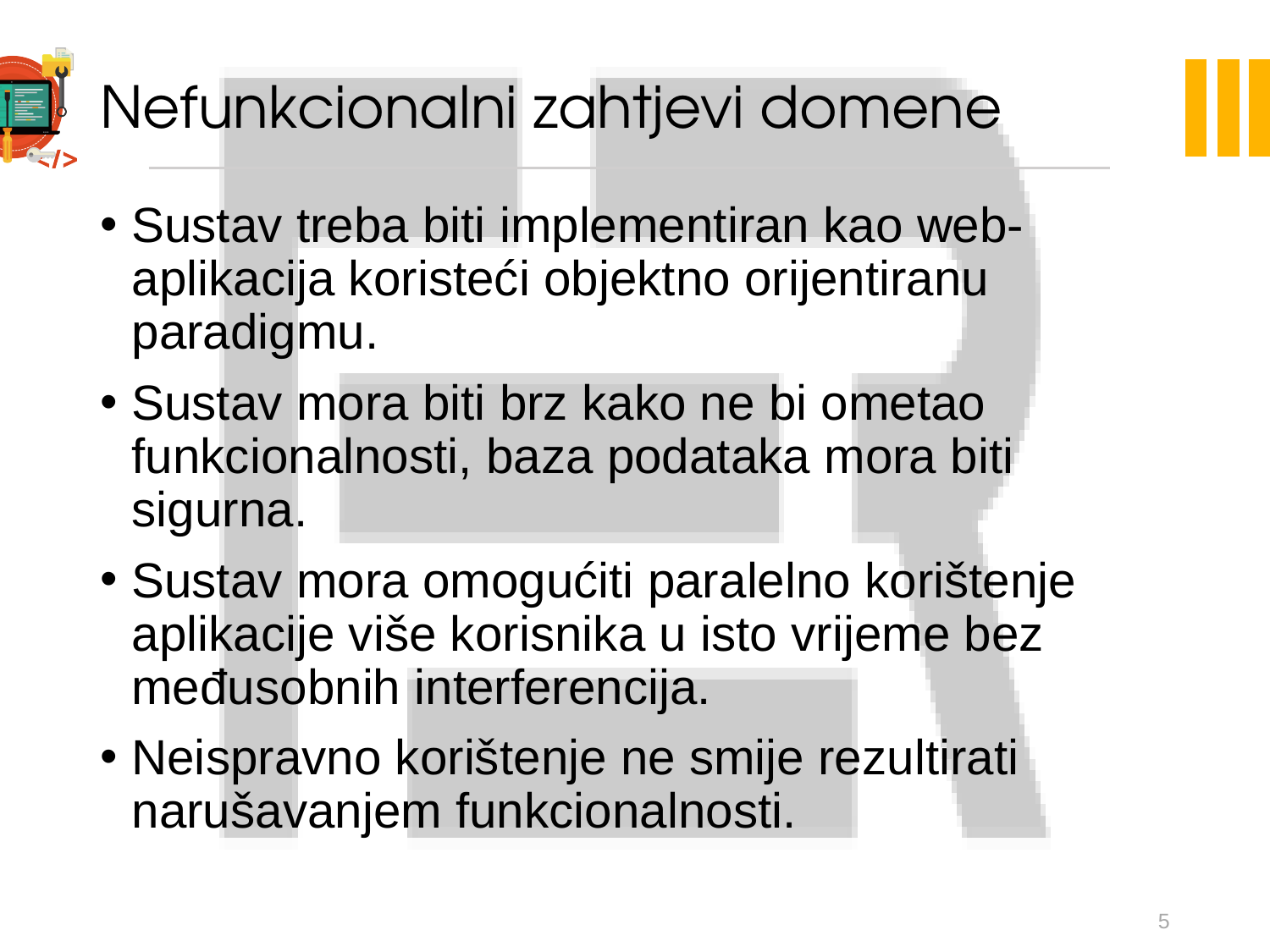

# Nefunkcionalni zahtjevi domene
Sustav treba biti implementiran kao web-aplikacija koristeći objektno orijentiranu paradigmu.
Sustav mora biti brz kako ne bi ometao funkcionalnosti, baza podataka mora biti sigurna.
Sustav mora omogućiti paralelno korištenje aplikacije više korisnika u isto vrijeme bez međusobnih interferencija.
Neispravno korištenje ne smije rezultirati narušavanjem funkcionalnosti.

5